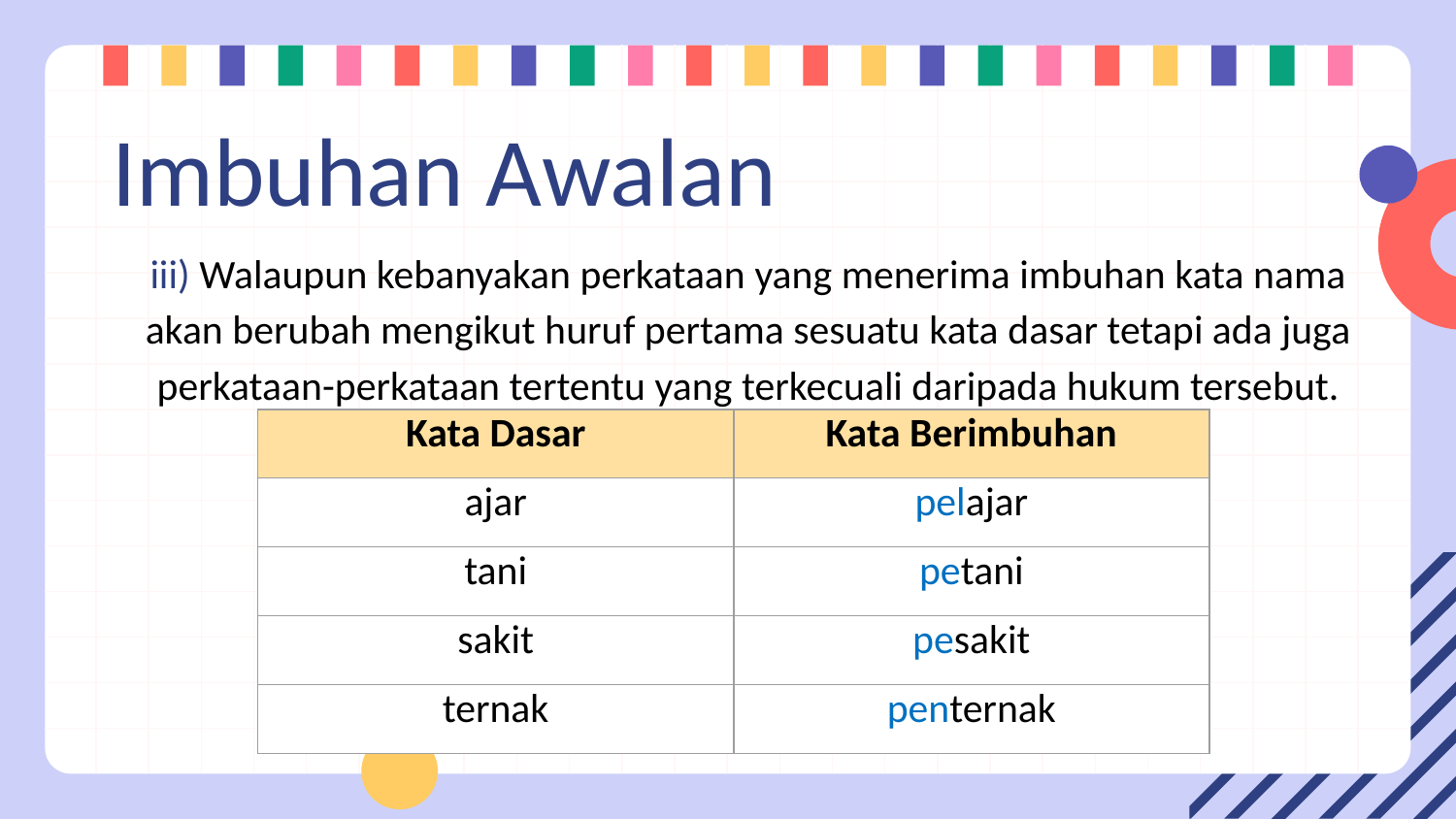

# Imbuhan Awalan

iii) Walaupun kebanyakan perkataan yang menerima imbuhan kata nama akan berubah mengikut huruf pertama sesuatu kata dasar tetapi ada juga perkataan-perkataan tertentu yang terkecuali daripada hukum tersebut.

| Kata Dasar | Kata Berimbuhan |
| --- | --- |
| ajar | pelajar |
| tani | petani |
| sakit | pesakit |
| ternak | penternak |